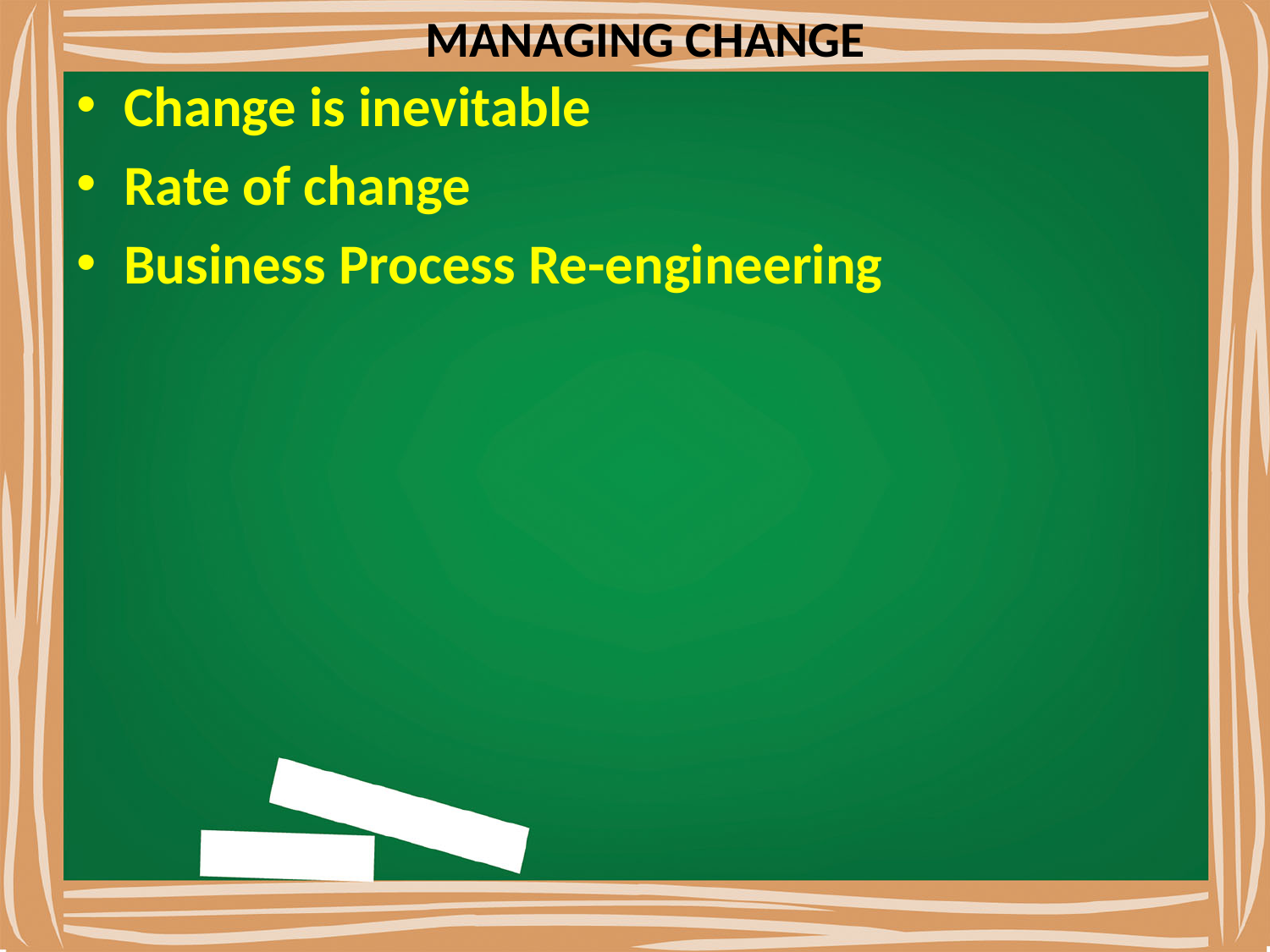

# MANAGING CHANGE
Change is inevitable
Rate of change
Business Process Re-engineering